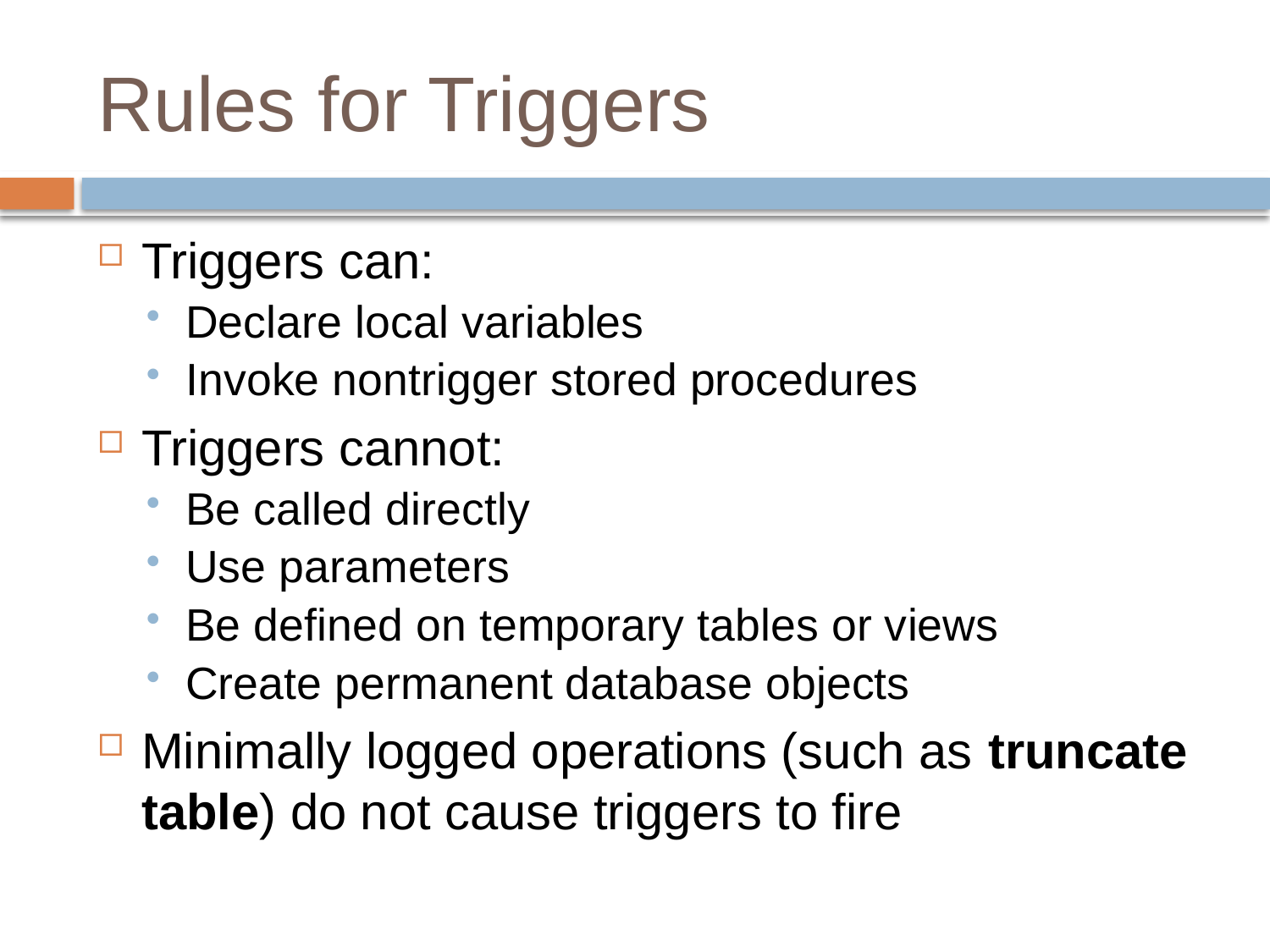

# Rules for Triggers
Triggers can:
Declare local variables
Invoke nontrigger stored procedures
Triggers cannot:
Be called directly
Use parameters
Be defined on temporary tables or views
Create permanent database objects
Minimally logged operations (such as truncate table) do not cause triggers to fire